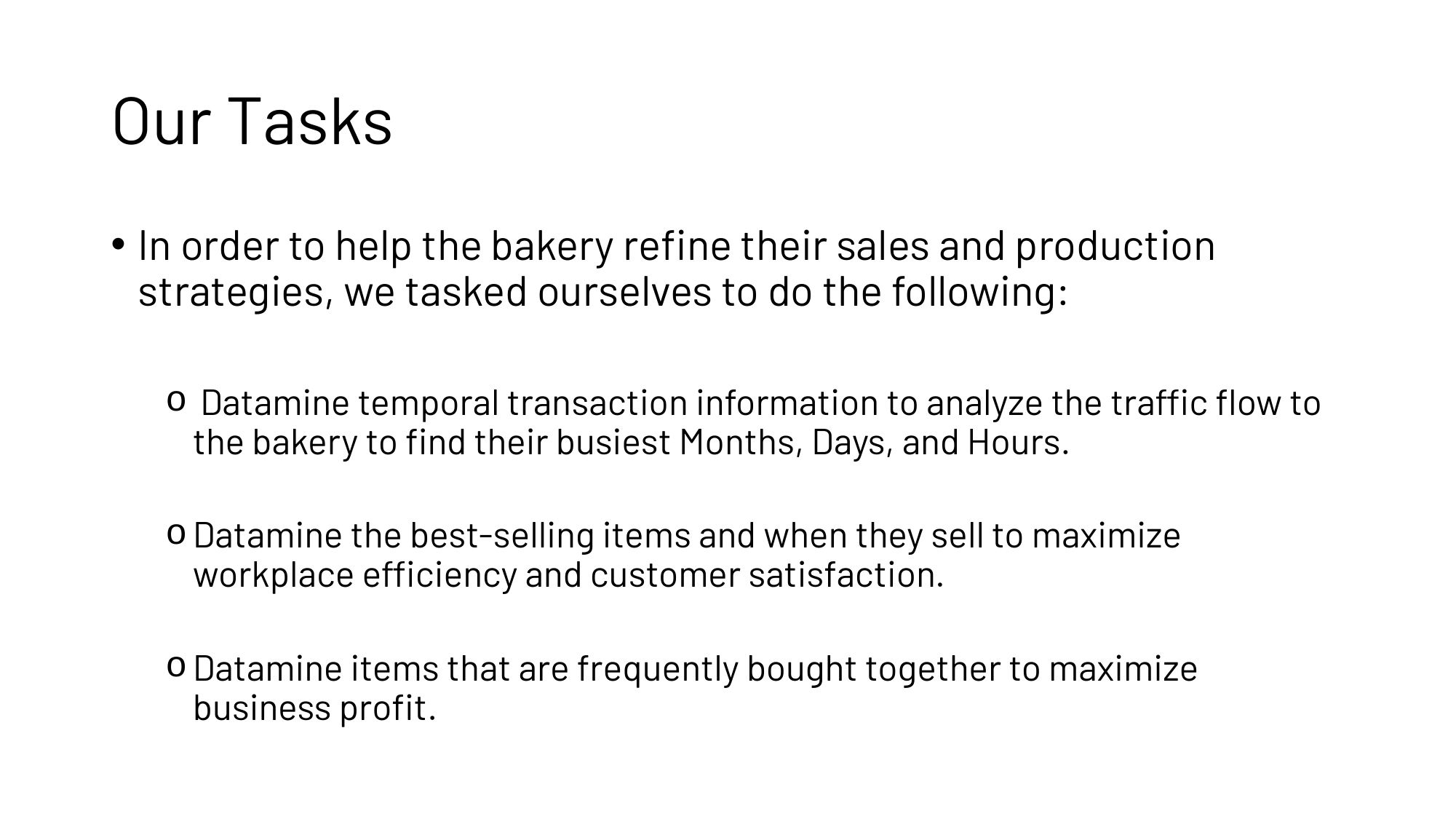

# Our Tasks
In order to help the bakery refine their sales and production strategies, we tasked ourselves to do the following:

 Datamine temporal transaction information to analyze the traffic flow to the bakery to find their busiest Months, Days, and Hours.

Datamine the best-selling items and when they sell to maximize workplace efficiency and customer satisfaction.

Datamine items that are frequently bought together to maximize business profit.